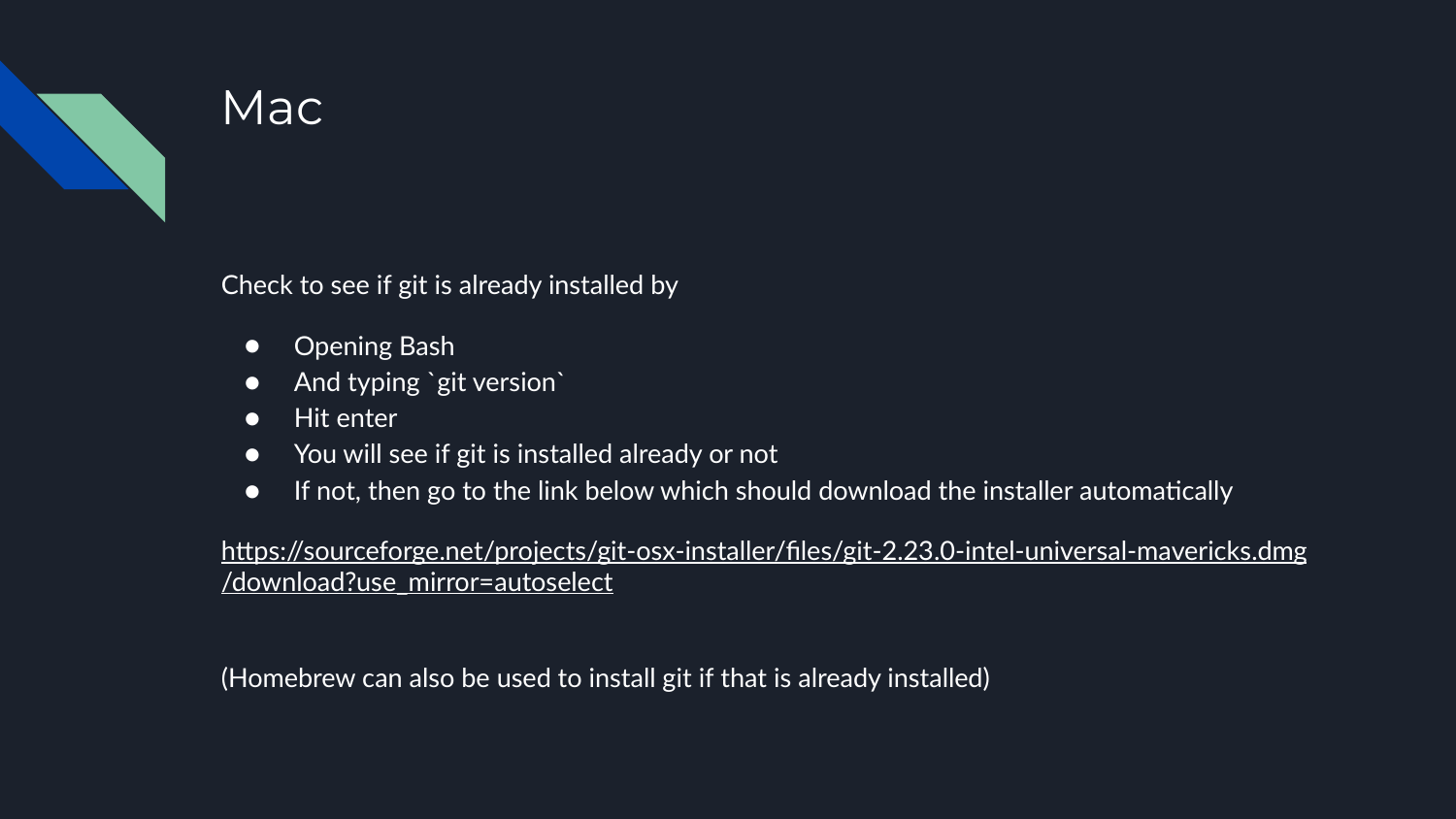

# Mac
Check to see if git is already installed by
Opening Bash
And typing `git version`
Hit enter
You will see if git is installed already or not
If not, then go to the link below which should download the installer automatically
https://sourceforge.net/projects/git-osx-installer/files/git-2.23.0-intel-universal-mavericks.dmg/download?use_mirror=autoselect
(Homebrew can also be used to install git if that is already installed)